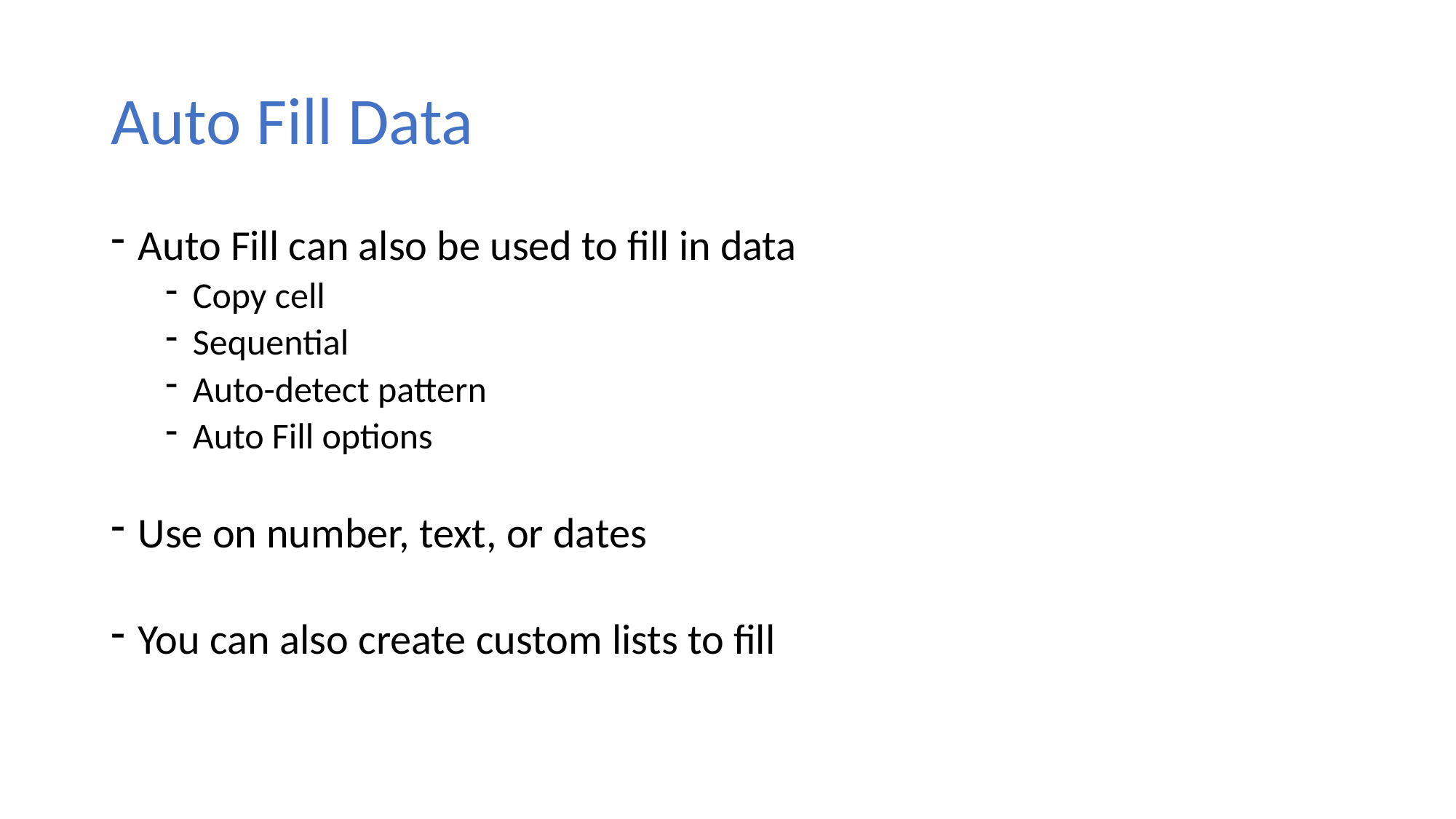

# Auto Fill Data
Auto Fill can also be used to fill in data
Copy cell
Sequential
Auto-detect pattern
Auto Fill options
Use on number, text, or dates
You can also create custom lists to fill